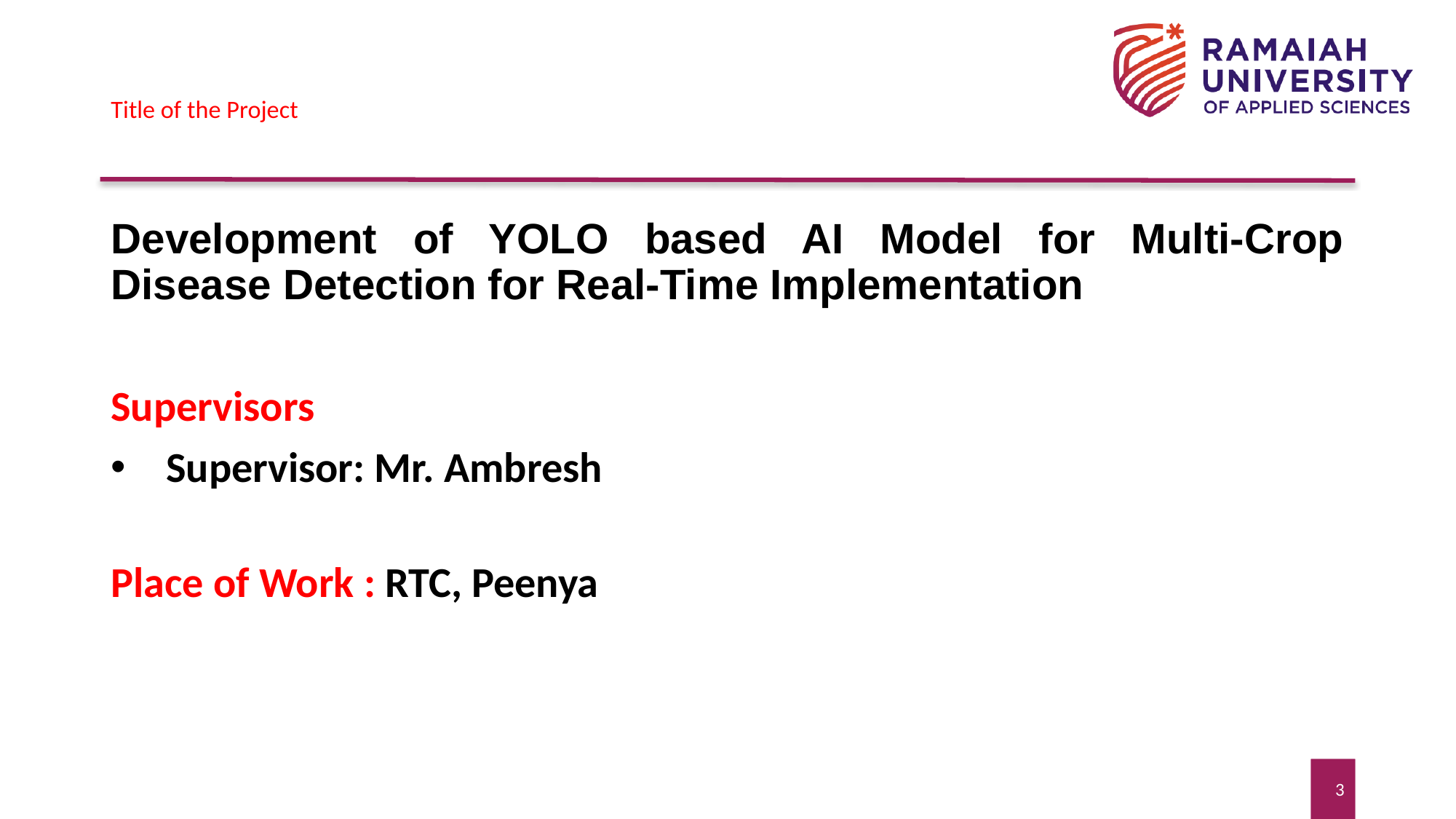

# Title of the Project
Development of YOLO based AI Model for Multi-Crop Disease Detection for Real-Time Implementation

Supervisors
Supervisor: Mr. Ambresh

Place of Work : RTC, Peenya